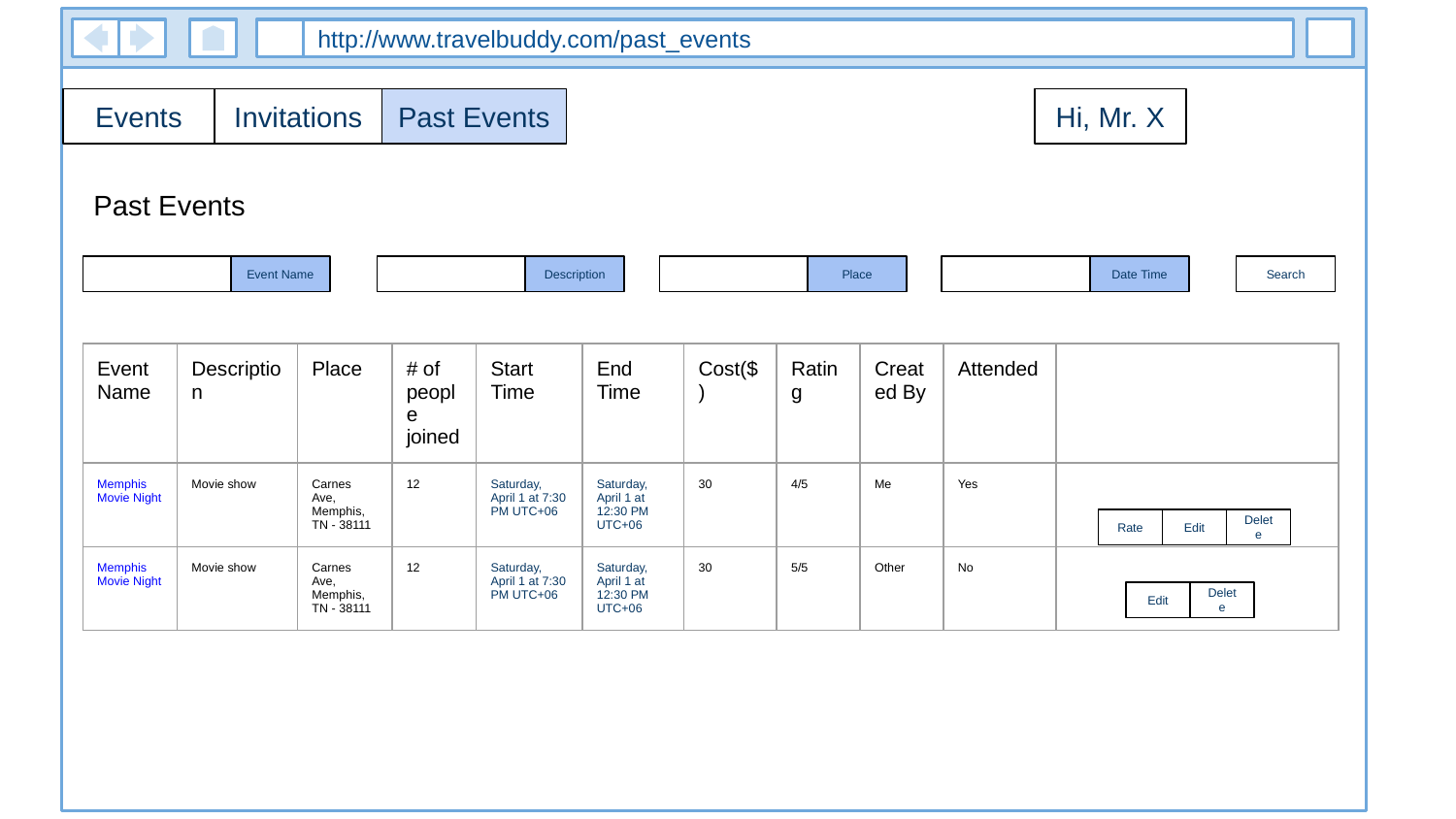

http://www.travelbuddy.com/past_events

Events
Hi, Mr. X
Invitations
Past Events
Past Events

Event Name

Description

Place

Date Time
Search

| Event Name | Description | Place | # of people joined | Start Time | End Time | Cost($) | Rating | Created By | Attended |  |
| --- | --- | --- | --- | --- | --- | --- | --- | --- | --- | --- |
| Memphis Movie Night | Movie show | Carnes Ave, Memphis, TN - 38111 | 12 | Saturday, April 1 at 7:30 PM UTC+06 | Saturday, April 1 at 12:30 PM UTC+06 | 30 | 4/5 | Me | Yes |  |
| Memphis Movie Night | Movie show | Carnes Ave, Memphis, TN - 38111 | 12 | Saturday, April 1 at 7:30 PM UTC+06 | Saturday, April 1 at 12:30 PM UTC+06 | 30 | 5/5 | Other | No |  |
Heading 1
Lorem ipsum dolor sit amet, consectetur adipiscing elit. Cras imperdiet enim ac augue auctor viverra.
Rate
Edit
Delete
Edit
Delete